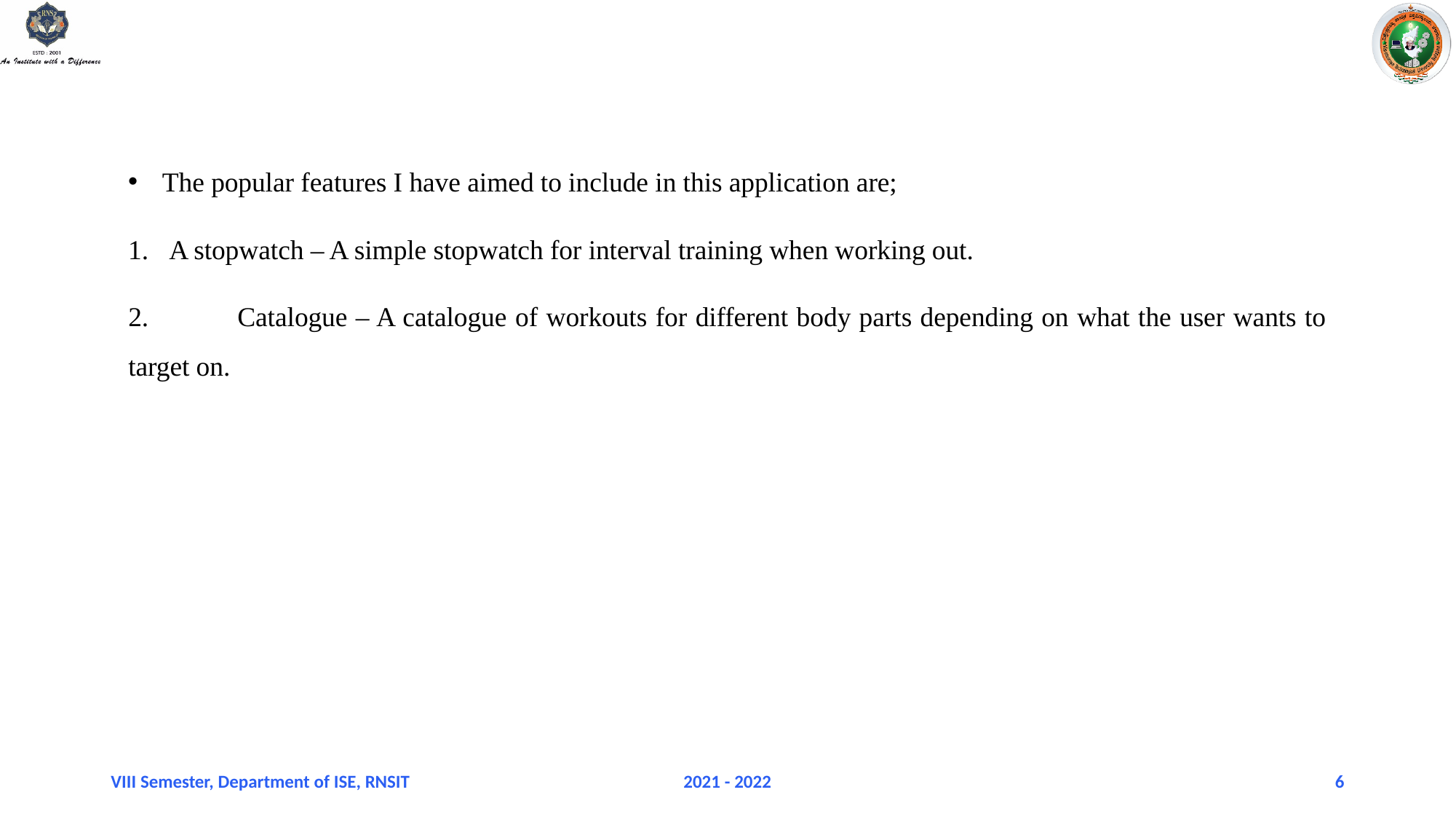

The popular features I have aimed to include in this application are;
A stopwatch – A simple stopwatch for interval training when working out.
2.	Catalogue – A catalogue of workouts for different body parts depending on what the user wants to target on.
VIII Semester, Department of ISE, RNSIT
2021 - 2022
6